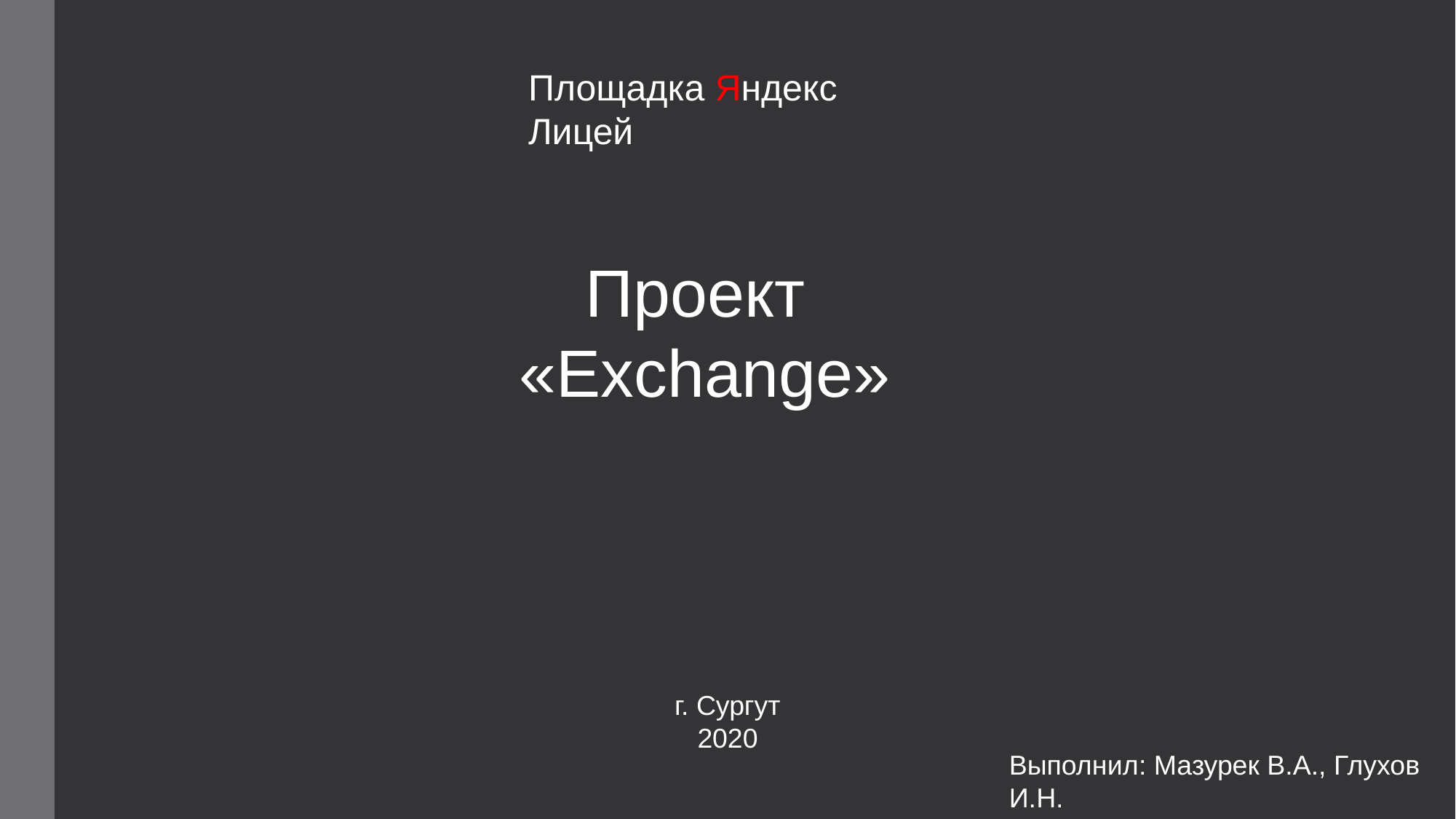

Площадка Яндекс Лицей
Проект
«Exchange»
г. Сургут
2020
Выполнил: Мазурек В.А., Глухов И.Н.
Преподаватель: Осипов Антон